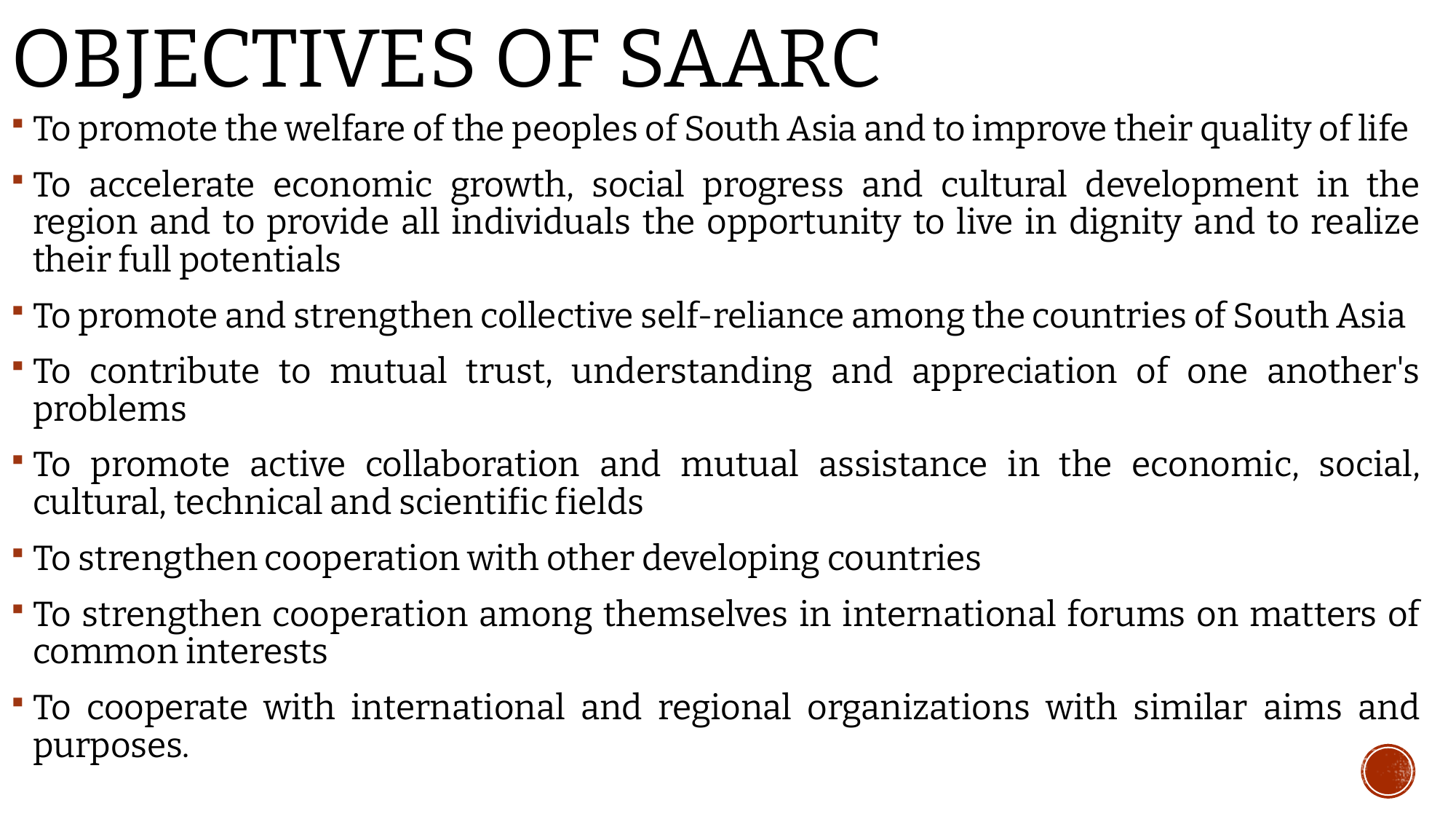

# Objectives of saarc
To promote the welfare of the peoples of South Asia and to improve their quality of life
To accelerate economic growth, social progress and cultural development in the region and to provide all individuals the opportunity to live in dignity and to realize their full potentials
To promote and strengthen collective self-reliance among the countries of South Asia
To contribute to mutual trust, understanding and appreciation of one another's problems
To promote active collaboration and mutual assistance in the economic, social, cultural, technical and scientific fields
To strengthen cooperation with other developing countries
To strengthen cooperation among themselves in international forums on matters of common interests
To cooperate with international and regional organizations with similar aims and purposes.